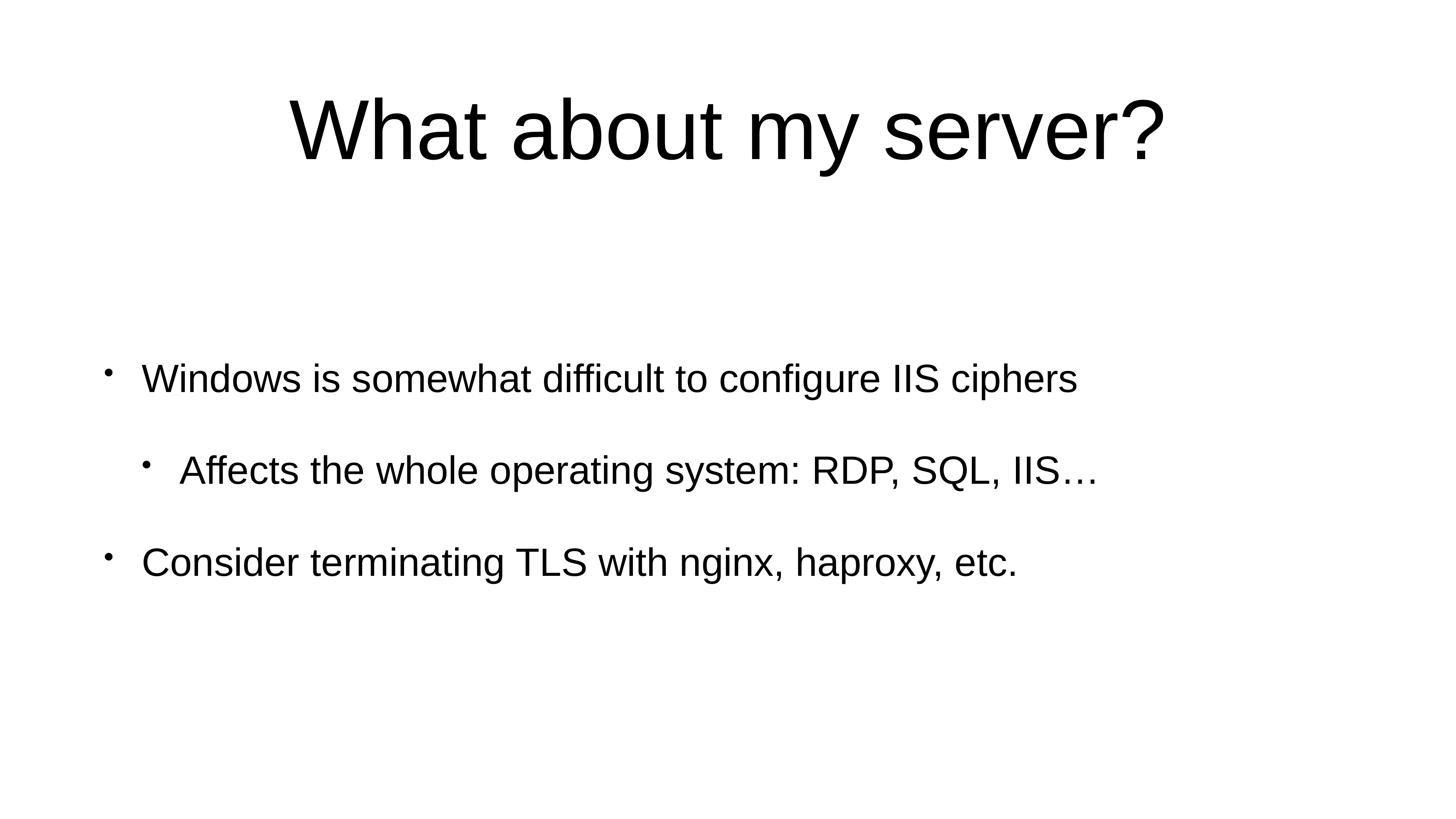

# What about my server?
Windows is somewhat difficult to configure IIS ciphers
Affects the whole operating system: RDP, SQL, IIS…
Consider terminating TLS with nginx, haproxy, etc.